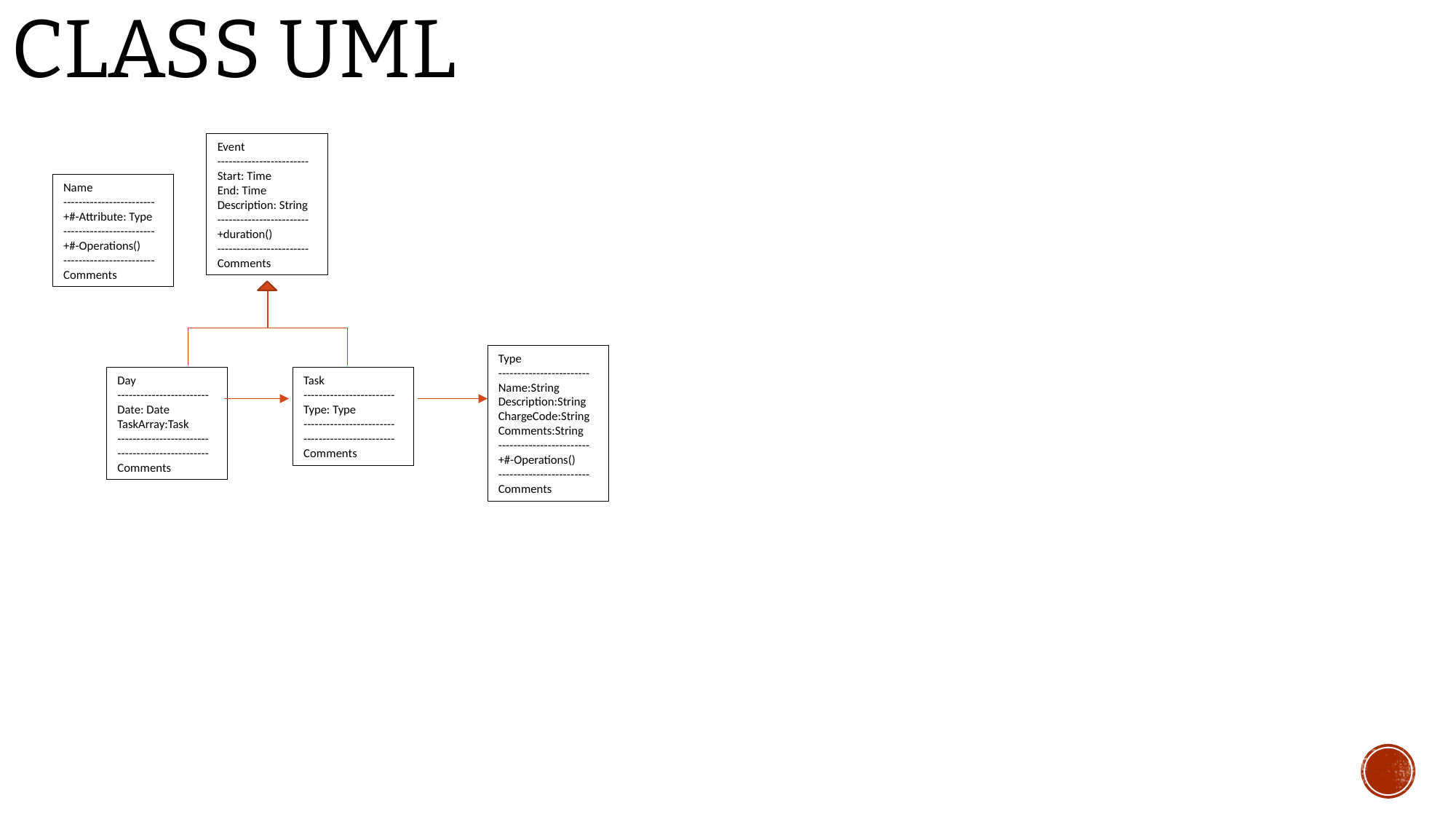

# Class UML
Event
------------------------
Start: Time
End: Time
Description: String
------------------------
+duration()
------------------------
Comments
Name
------------------------
+#-Attribute: Type
------------------------
+#-Operations()
------------------------
Comments

Type
------------------------
Name:String
Description:String
ChargeCode:String
Comments:String
------------------------
+#-Operations()
------------------------
Comments
Day
------------------------
Date: Date
TaskArray:Task
------------------------
------------------------
Comments
Task
------------------------
Type: Type
------------------------
------------------------
Comments